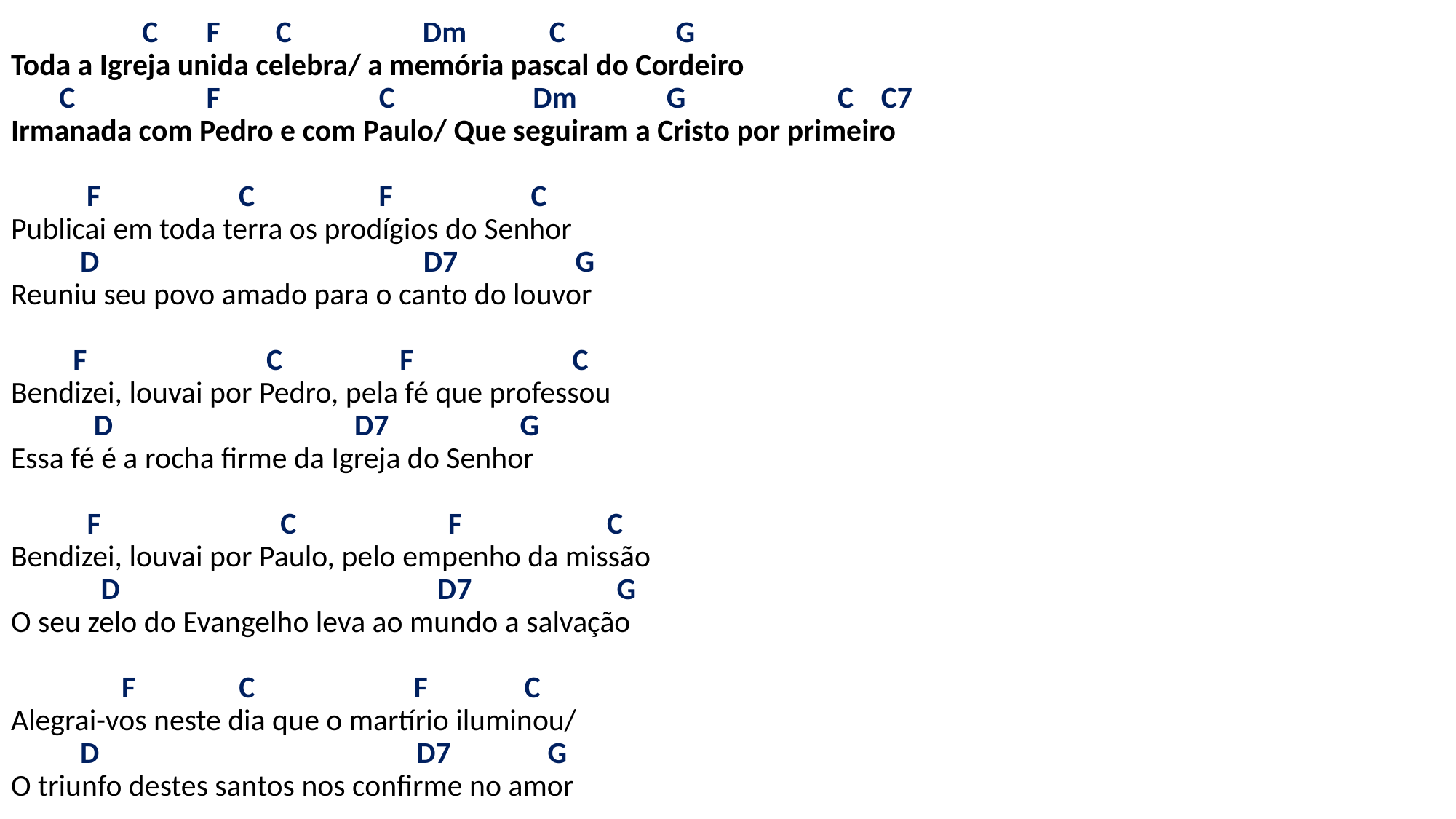

# C       F        C                   Dm            C                G Toda a Igreja unida celebra/ a memória pascal do Cordeiro C                   F                       C                    Dm             G                      C    C7 Irmanada com Pedro e com Paulo/ Que seguiram a Cristo por primeiro F                    C                  F                    C Publicai em toda terra os prodígios do Senhor D                                               D7                 G Reuniu seu povo amado para o canto do louvor F                          C                 F                       C Bendizei, louvai por Pedro, pela fé que professou D                                   D7                   G Essa fé é a rocha firme da Igreja do Senhor F                          C                      F                     C Bendizei, louvai por Paulo, pelo empenho da missão D                                              D7                     G O seu zelo do Evangelho leva ao mundo a salvação F               C                       F              C Alegrai-vos neste dia que o martírio iluminou/ D                                              D7              G O triunfo destes santos nos confirme no amor